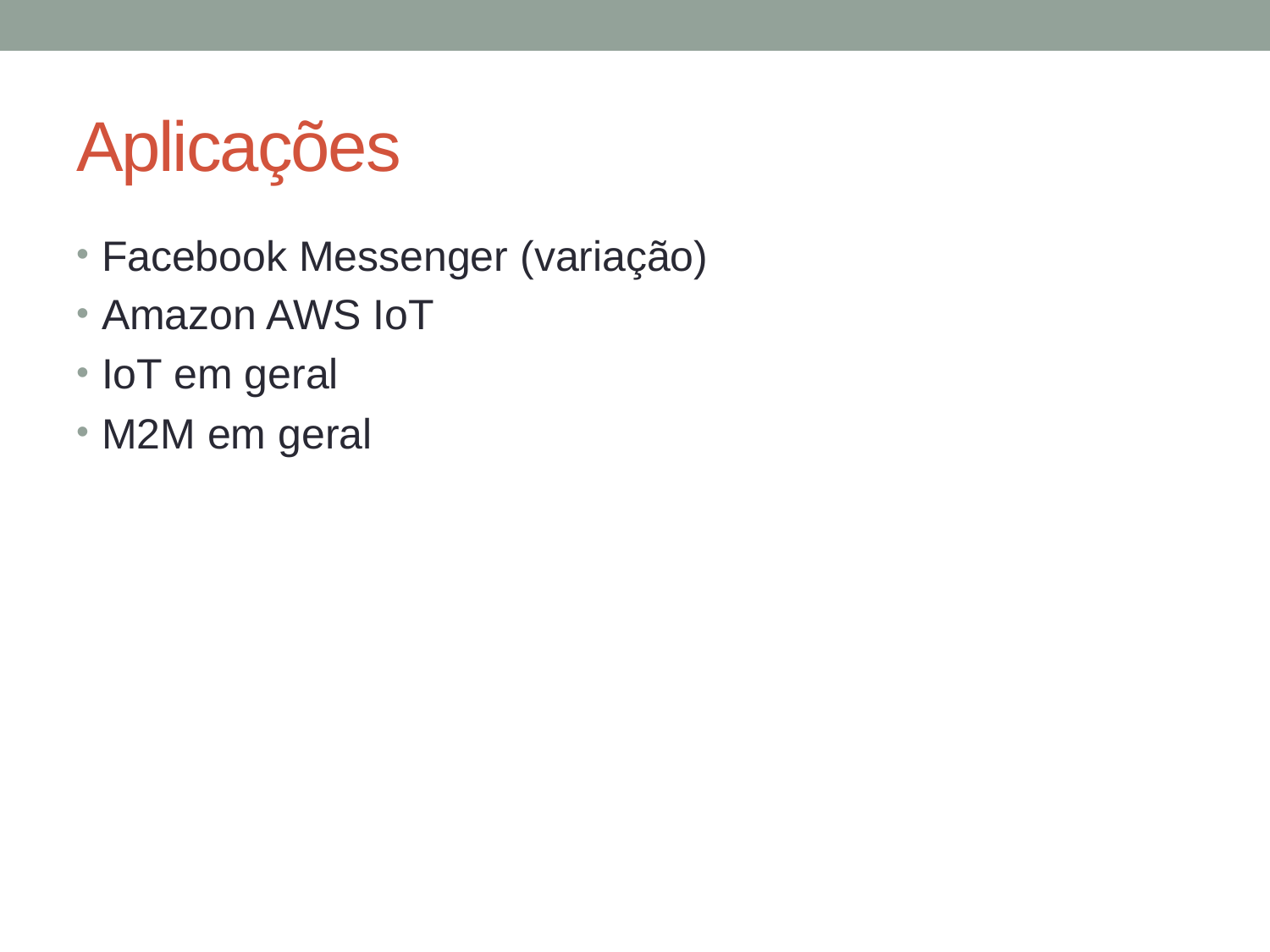

# Aplicações
Facebook Messenger (variação)
Amazon AWS IoT
IoT em geral
M2M em geral